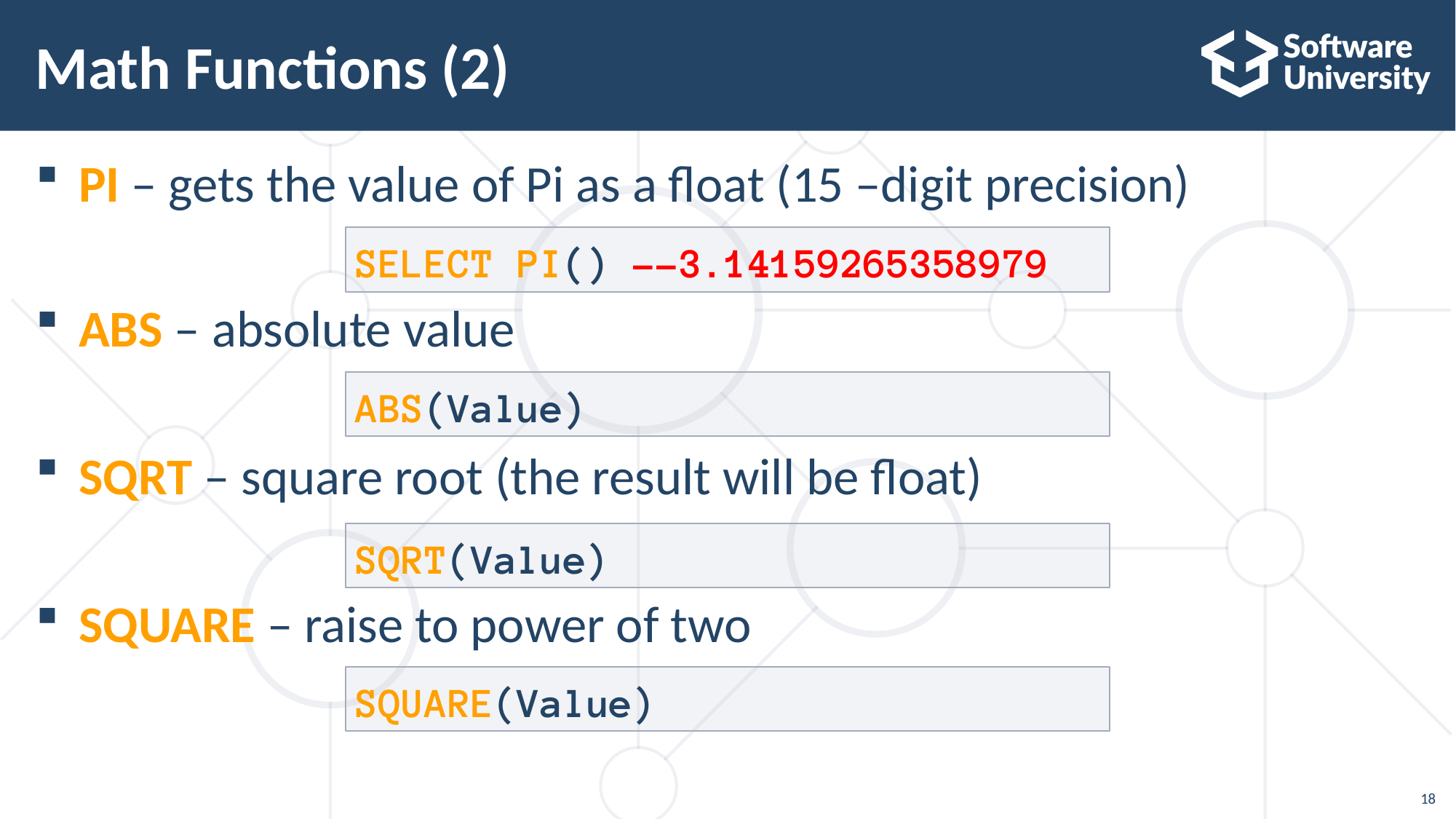

# Math Functions (2)
PI – gets the value of Pi as a float (15 –digit precision)
ABS – absolute value
SQRT – square root (the result will be float)
SQUARE – raise to power of two
SELECT PI() --3.14159265358979
ABS(Value)
SQRT(Value)
SQUARE(Value)
18